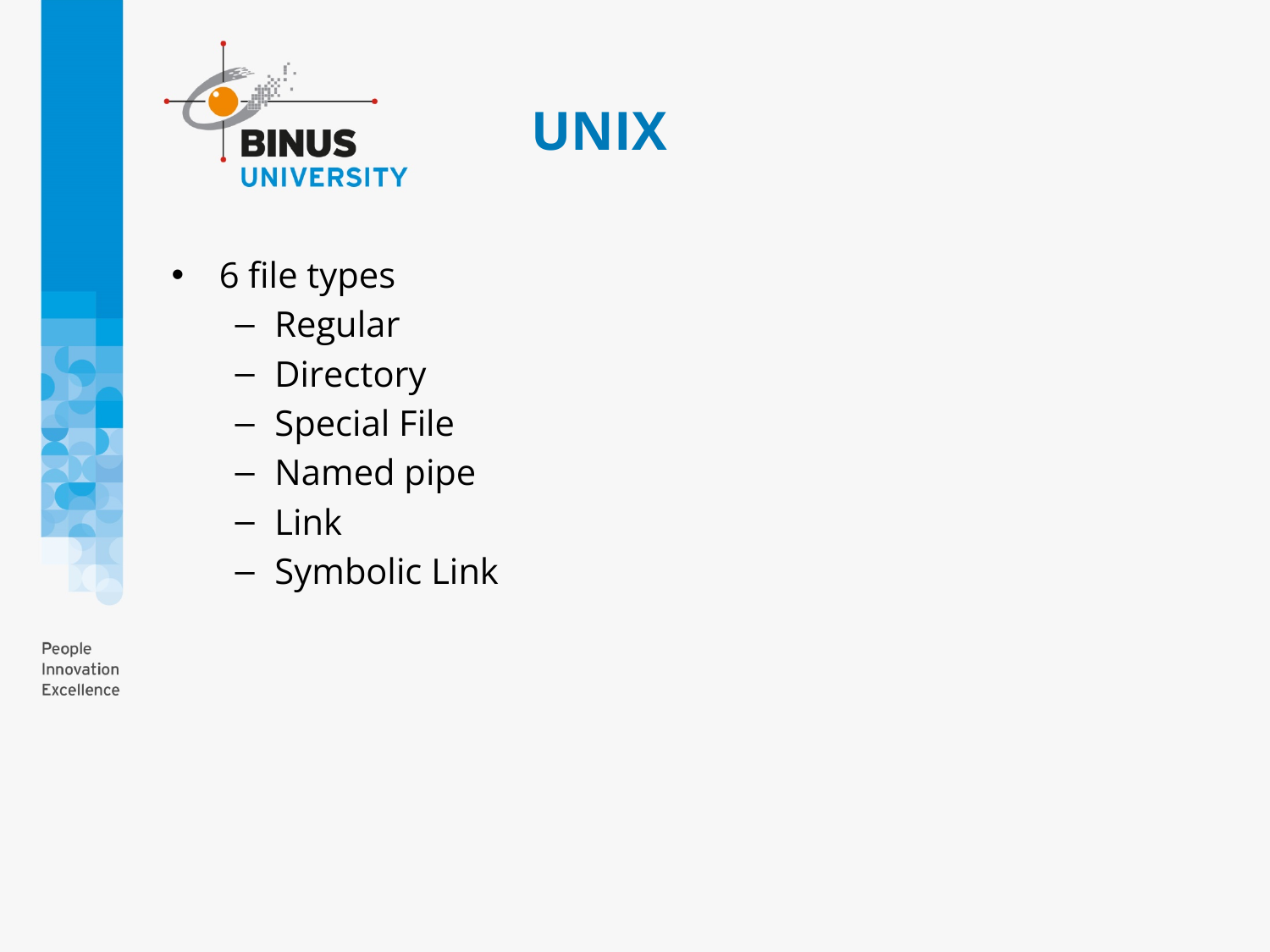

# UNIX

6 file types
Regular
Directory
Special File
Named pipe
Link
Symbolic Link